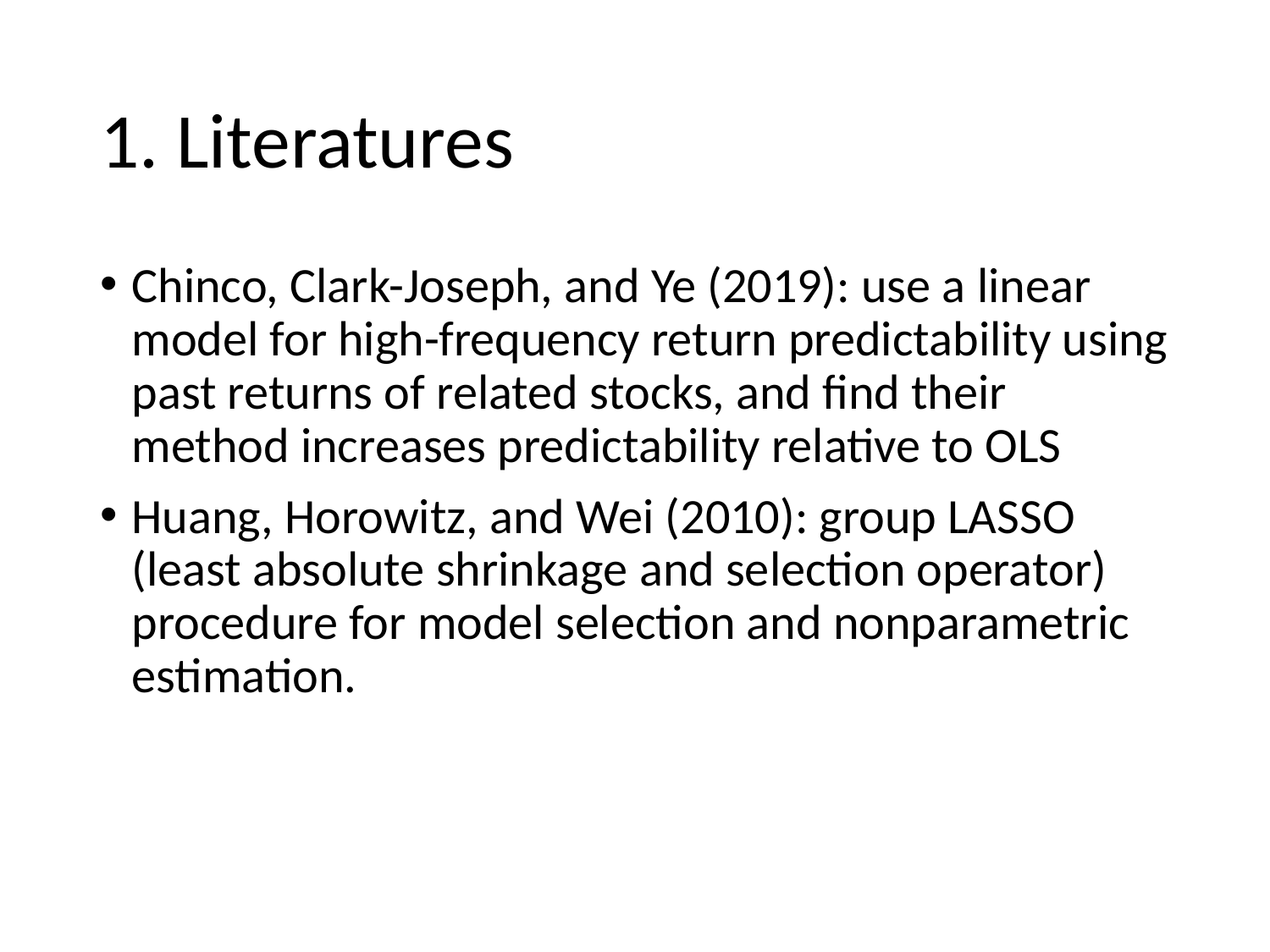

# 1. Literatures
Chinco, Clark-Joseph, and Ye (2019): use a linear model for high-frequency return predictability using past returns of related stocks, and find their method increases predictability relative to OLS
Huang, Horowitz, and Wei (2010): group LASSO (least absolute shrinkage and selection operator) procedure for model selection and nonparametric estimation.